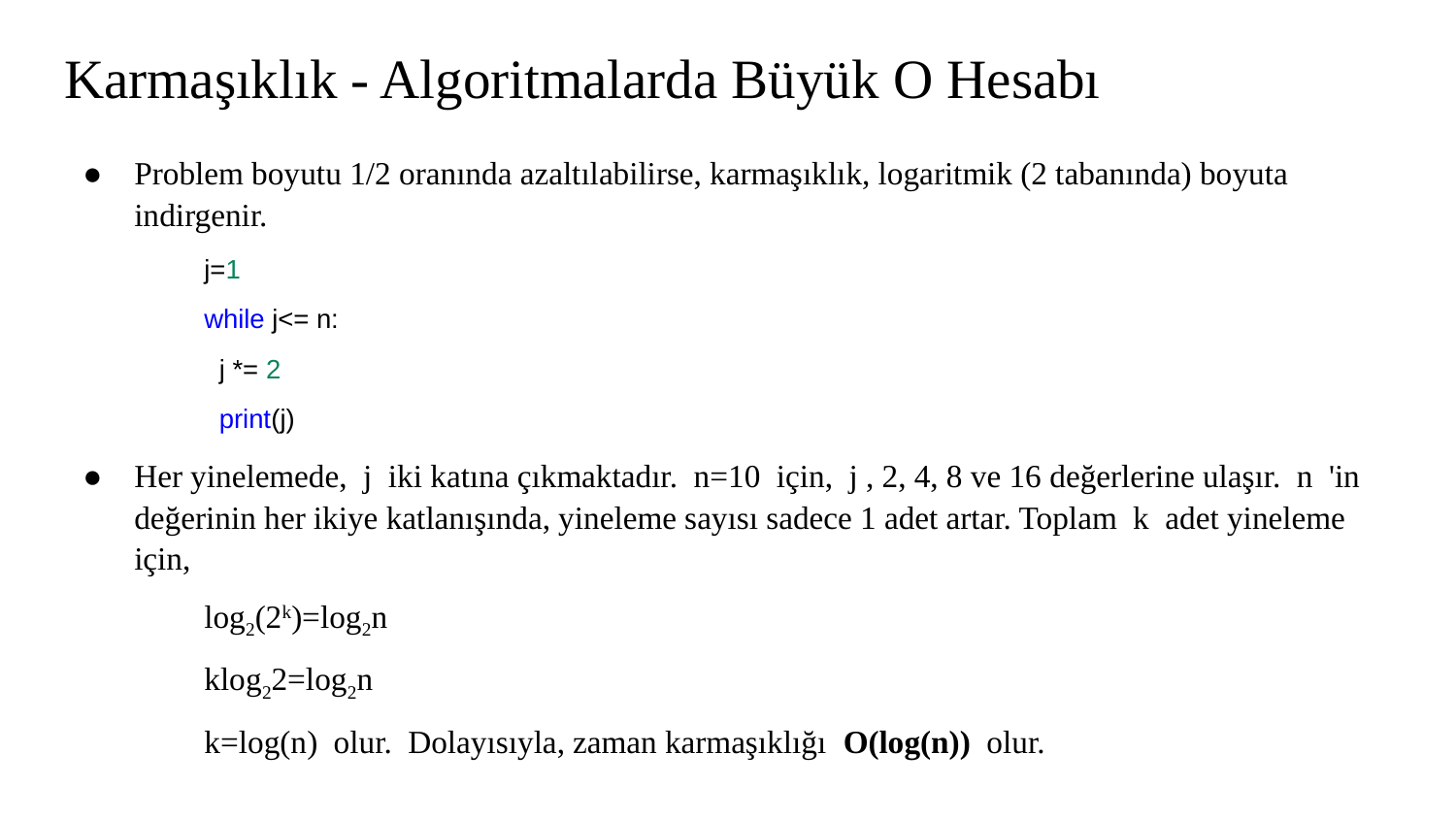

# Karmaşıklık - Algoritmalarda Büyük O Hesabı
Problem boyutu 1/2 oranında azaltılabilirse, karmaşıklık, logaritmik (2 tabanında) boyuta indirgenir.
j=1
while j<= n:
  j *= 2
  print(j)
Her yinelemede,  j  iki katına çıkmaktadır.  n=10  için,  j , 2, 4, 8 ve 16 değerlerine ulaşır.  n  'in değerinin her ikiye katlanışında, yineleme sayısı sadece 1 adet artar. Toplam  k  adet yineleme için,
log2(2k)=log2n
klog22=log2n
k=log(n)  olur.  Dolayısıyla, zaman karmaşıklığı  O(log(n))  olur.